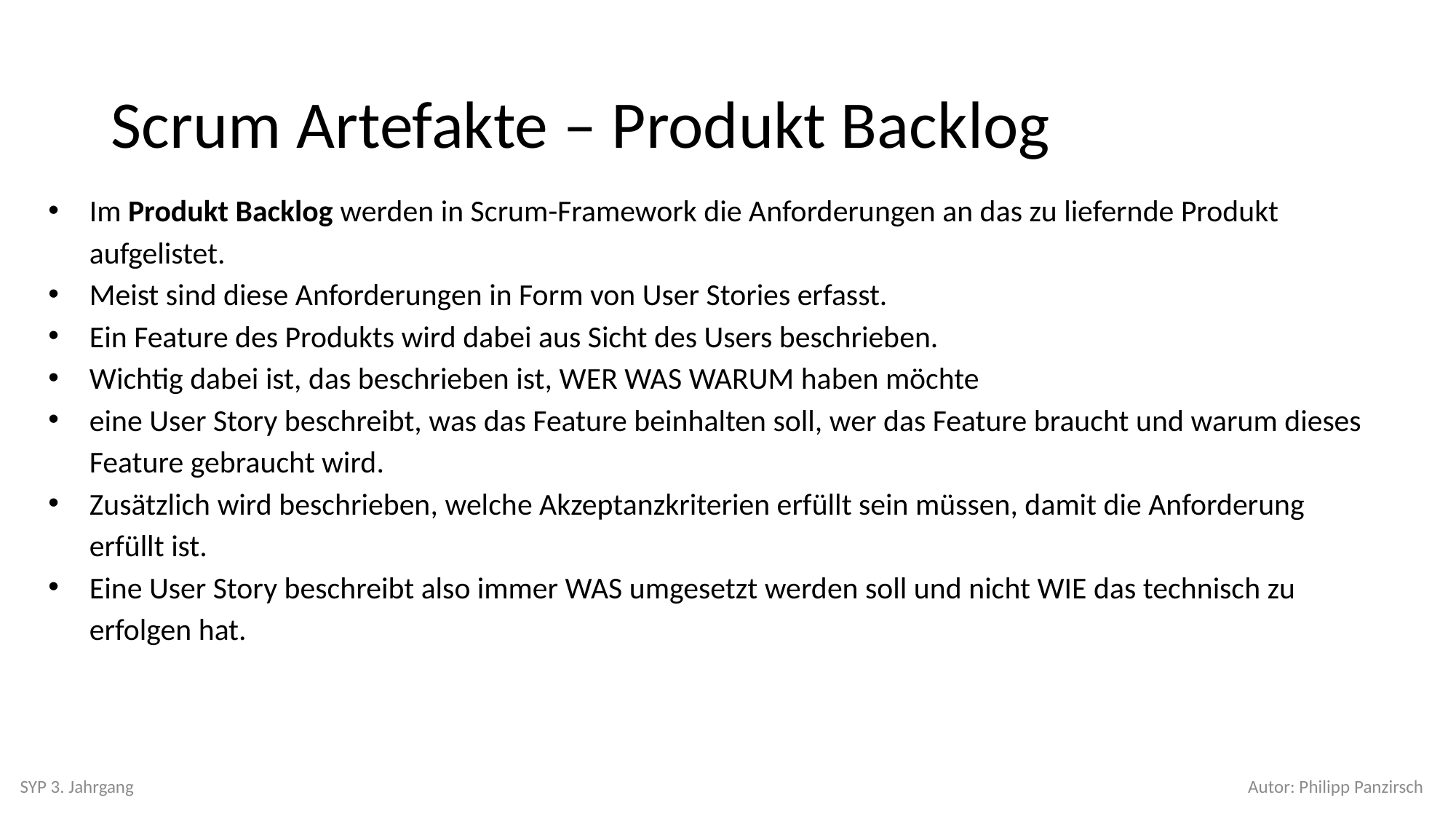

# Scrum Artefakte – Produkt Backlog
Im Produkt Backlog werden in Scrum-Framework die Anforderungen an das zu liefernde Produkt aufgelistet.
Meist sind diese Anforderungen in Form von User Stories erfasst.
Ein Feature des Produkts wird dabei aus Sicht des Users beschrieben.
Wichtig dabei ist, das beschrieben ist, WER WAS WARUM haben möchte
eine User Story beschreibt, was das Feature beinhalten soll, wer das Feature braucht und warum dieses Feature gebraucht wird.
Zusätzlich wird beschrieben, welche Akzeptanzkriterien erfüllt sein müssen, damit die Anforderung erfüllt ist.
Eine User Story beschreibt also immer WAS umgesetzt werden soll und nicht WIE das technisch zu erfolgen hat.
SYP 3. Jahrgang
Autor: Philipp Panzirsch